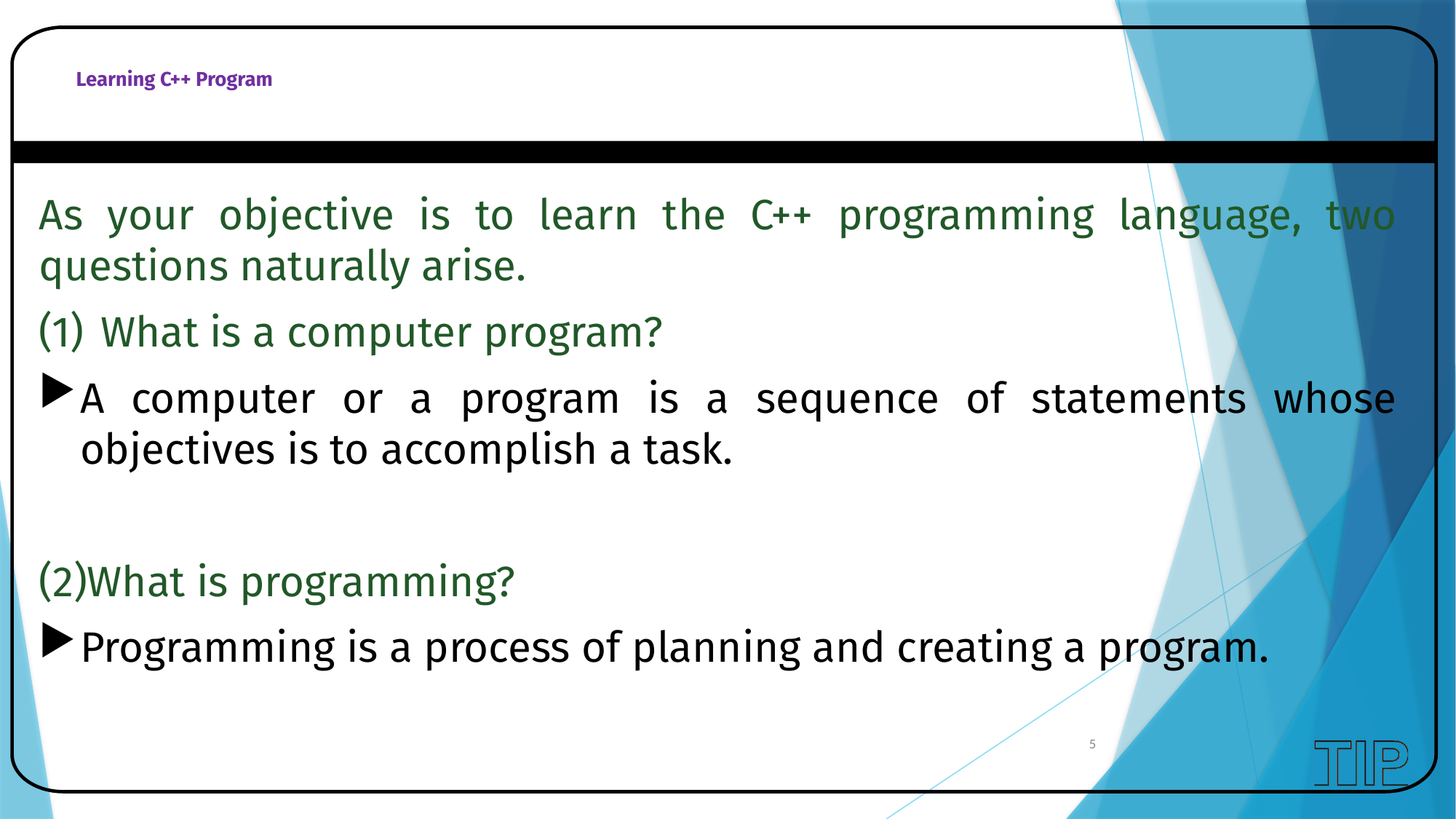

# Learning C++ Program
As your objective is to learn the C++ programming language, two questions naturally arise.
What is a computer program?
A computer or a program is a sequence of statements whose objectives is to accomplish a task.

(2)What is programming?
Programming is a process of planning and creating a program.

5